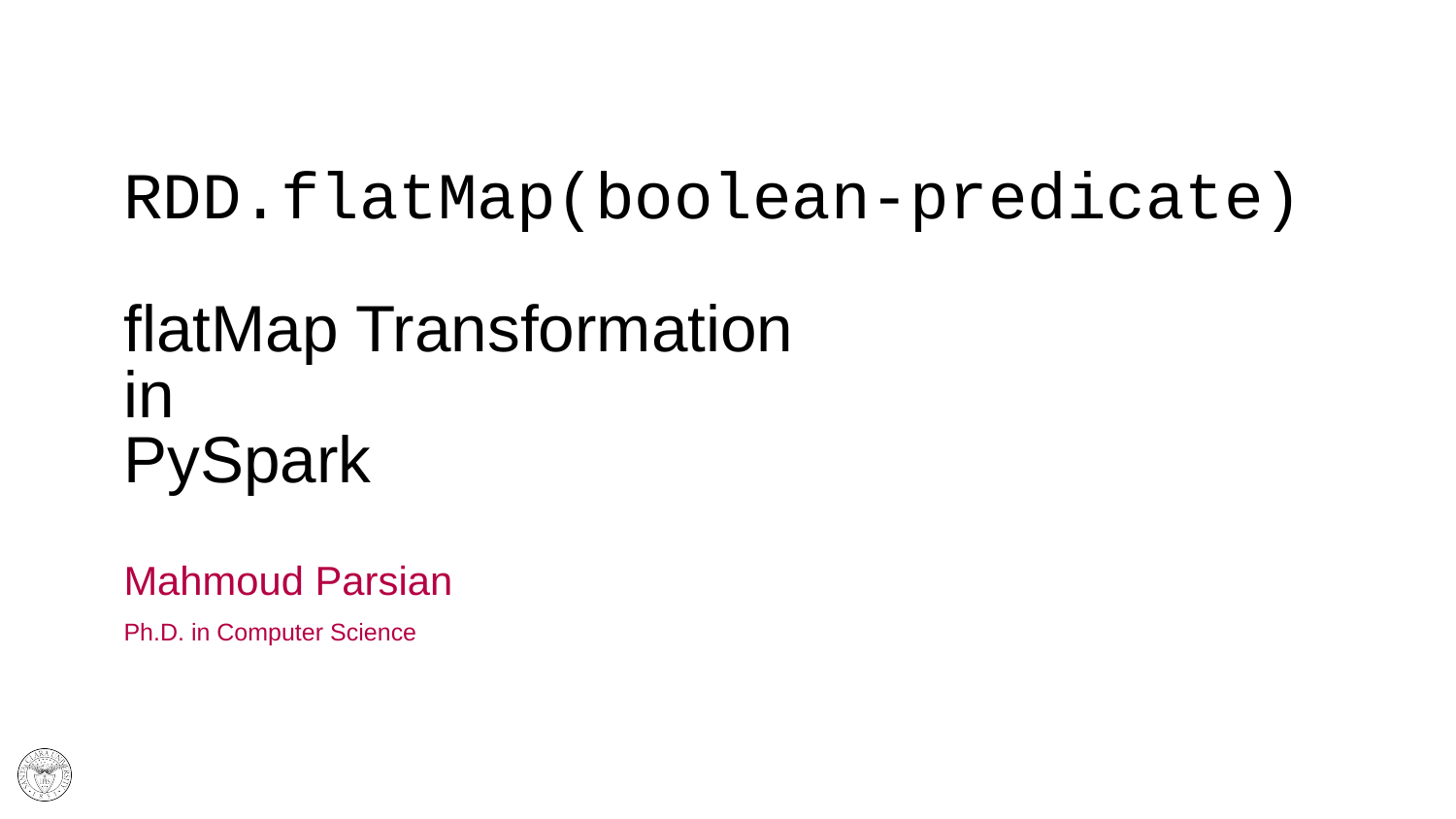

# RDD.flatMap(boolean-predicate) flatMap Transformation in PySpark
Mahmoud Parsian
Ph.D. in Computer Science